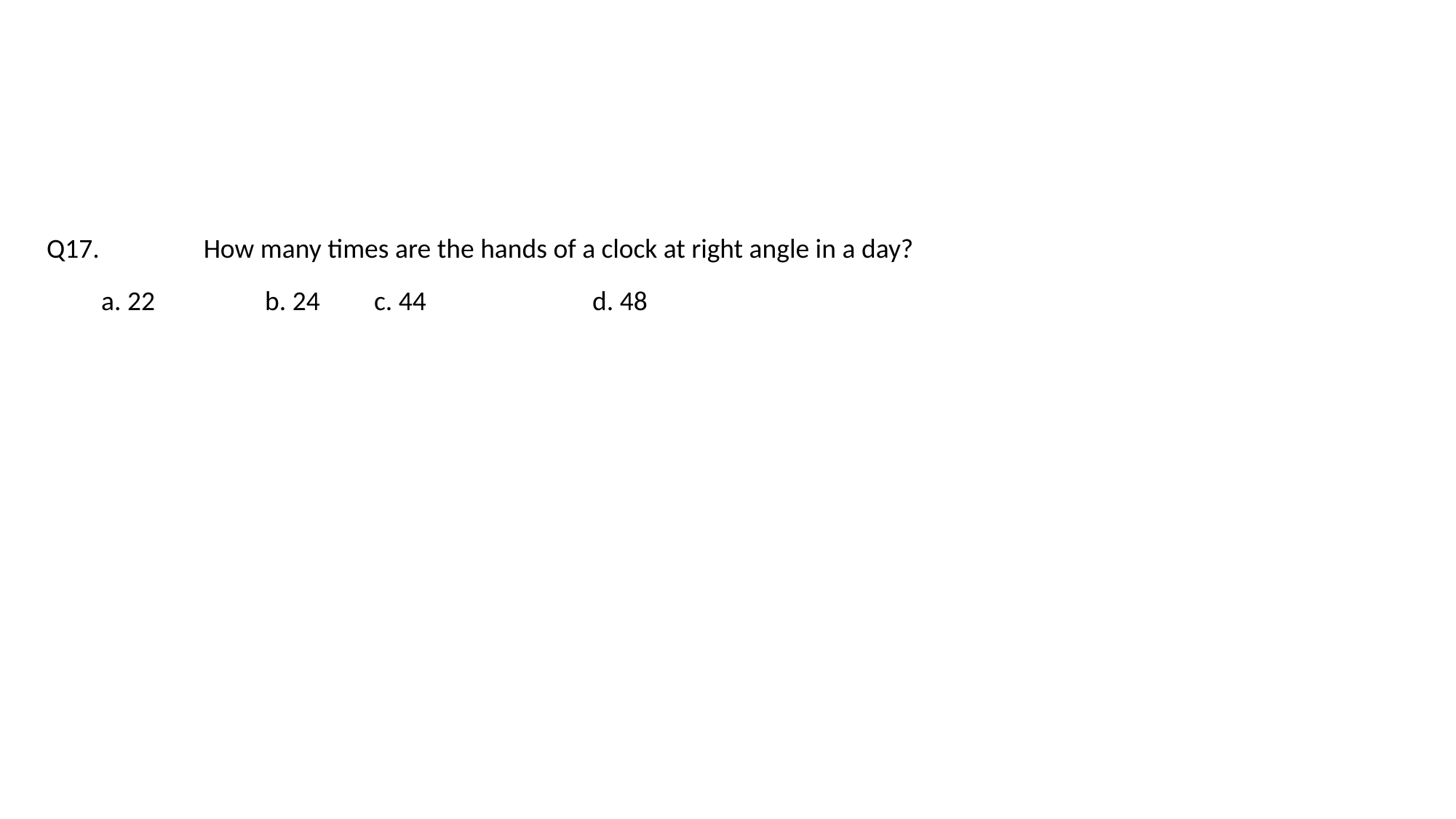

#
Q17. 	How many times are the hands of a clock at right angle in a day?
a. 22		b. 24	c. 44		d. 48